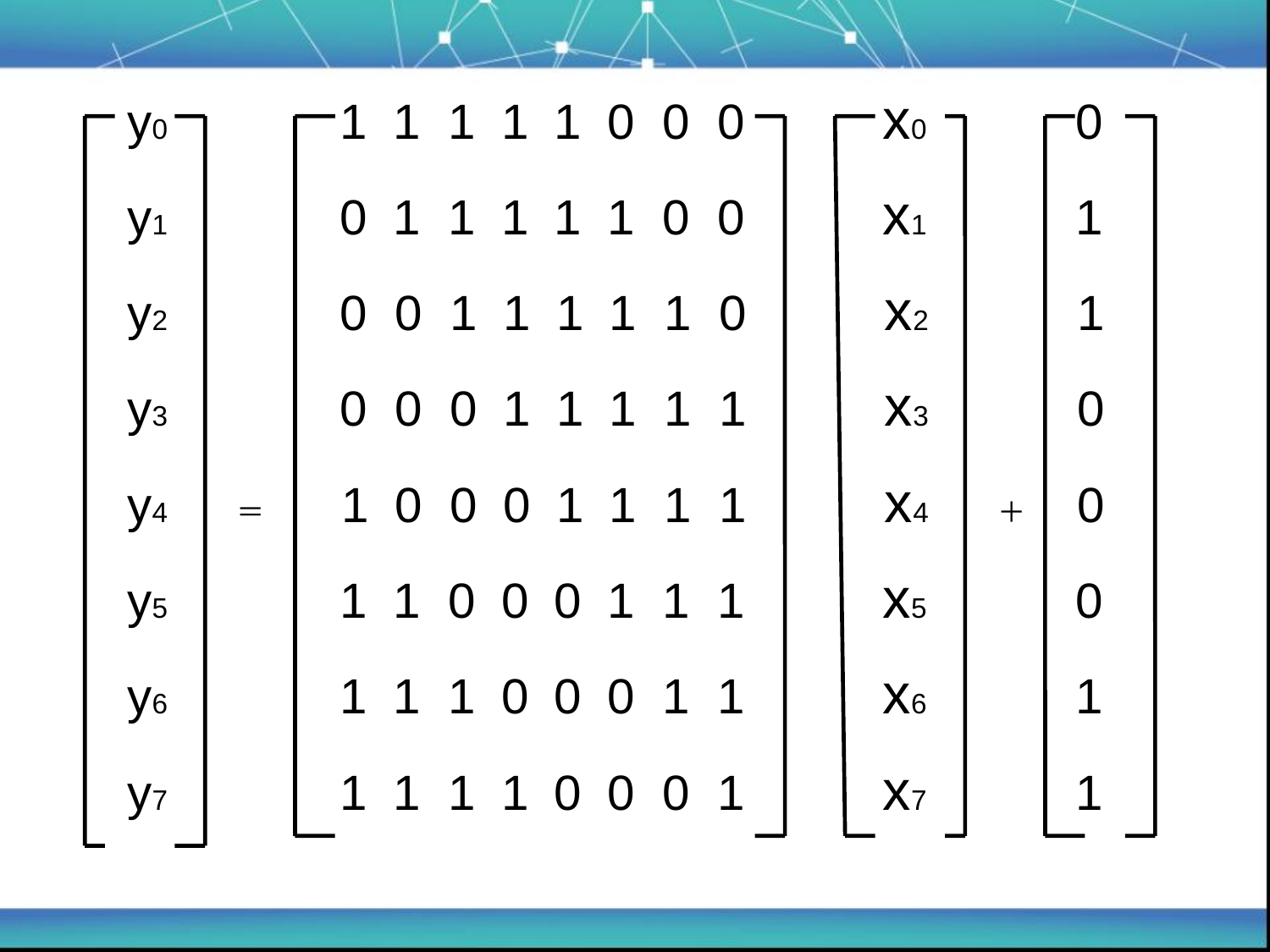

y0                      1  1  1  1  1  0  0  0          x0                   0
y1                      0  1  1  1  1  1  0  0          x1                   1
y2                      0  0  1  1  1  1  1  0          x2                   1
y3                      0  0  0  1  1  1  1  1          x3                   0
y4        ＝           1  0  0  0  1  1  1  1          x4        ＋       0
y5                      1  1  0  0  0  1  1  1          x5                   0
y6                      1  1  1  0  0  0  1  1          x6                   1
y7                      1  1  1  1  0  0  0  1          x7                   1